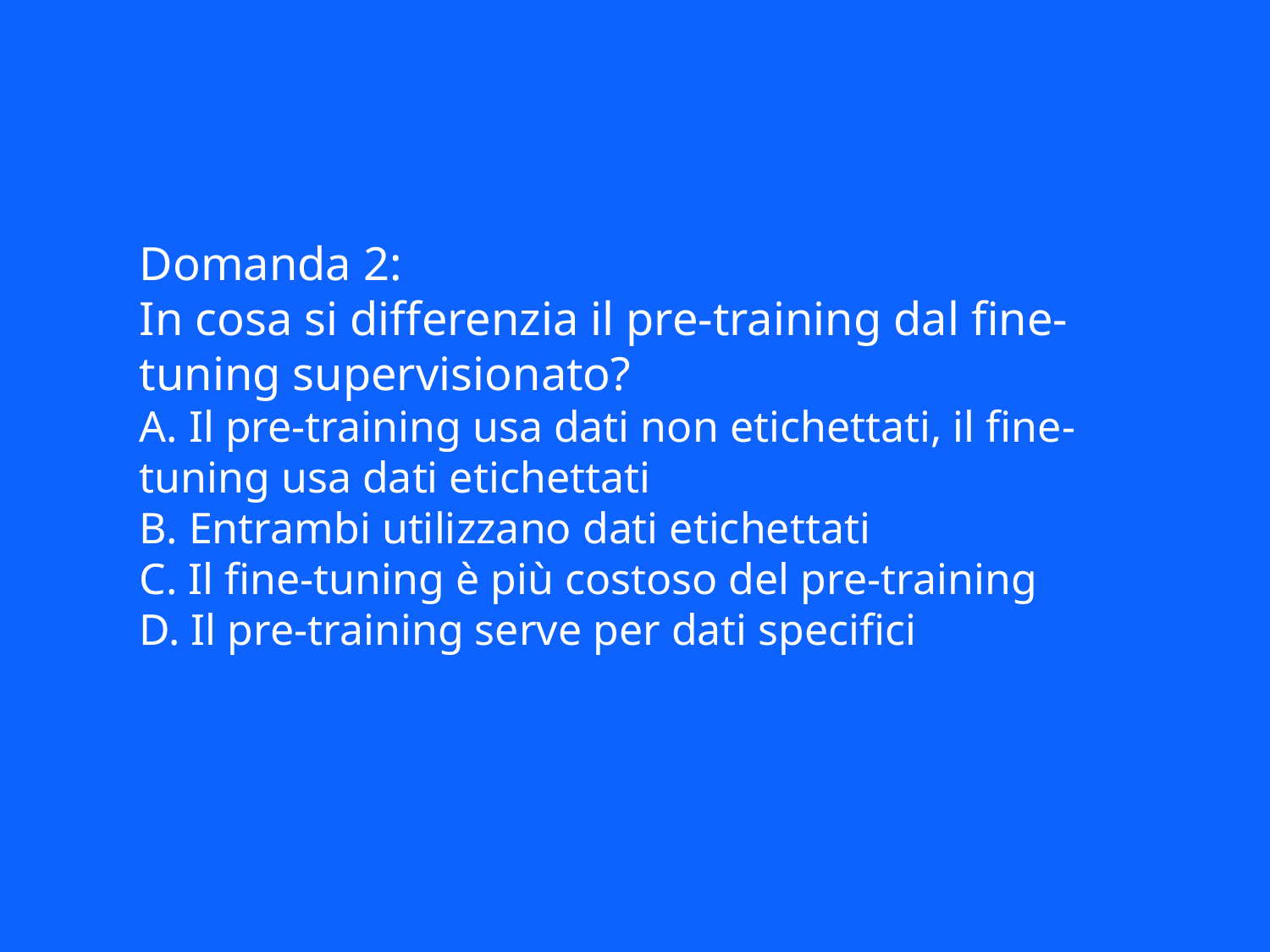

Domanda 2:
In cosa si differenzia il pre-training dal fine-tuning supervisionato?
A. Il pre-training usa dati non etichettati, il fine-tuning usa dati etichettati
B. Entrambi utilizzano dati etichettati
C. Il fine-tuning è più costoso del pre-training
D. Il pre-training serve per dati specifici